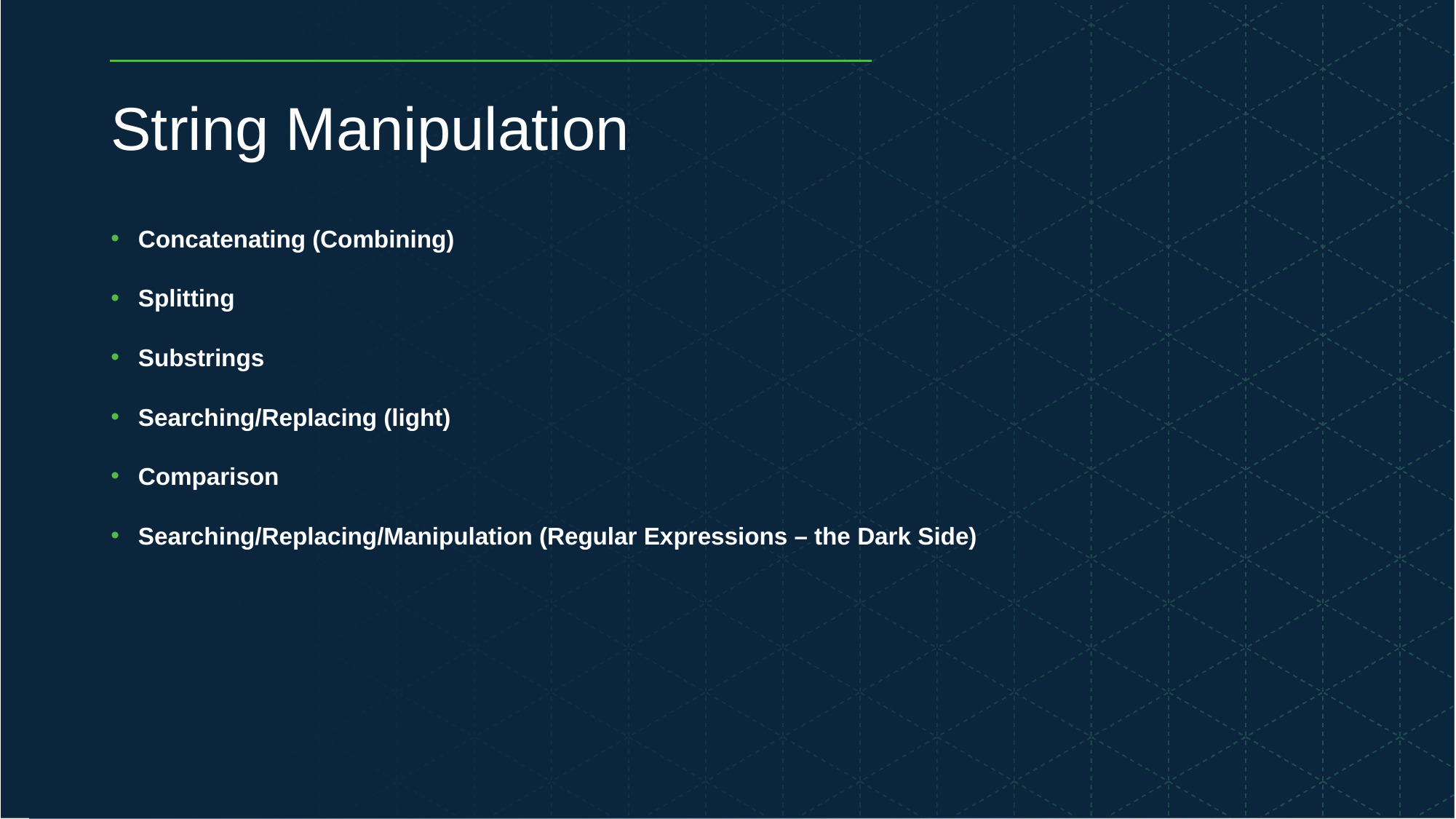

# String Manipulation
Concatenating (Combining)
Splitting
Substrings
Searching/Replacing (light)
Comparison
Searching/Replacing/Manipulation (Regular Expressions – the Dark Side)